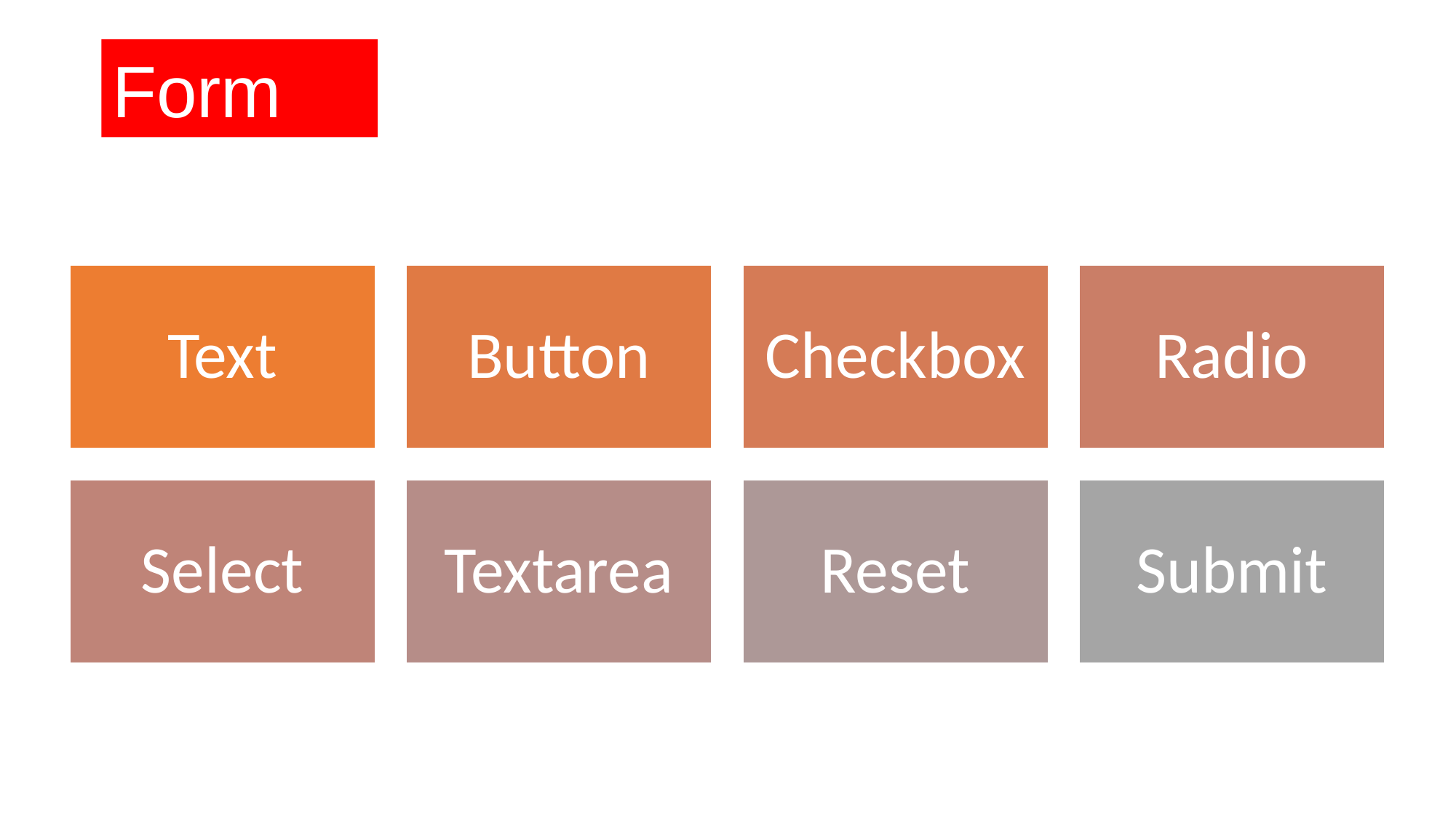

Form
Text
Button
Checkbox
Radio
Select
Textarea
Reset
Submit